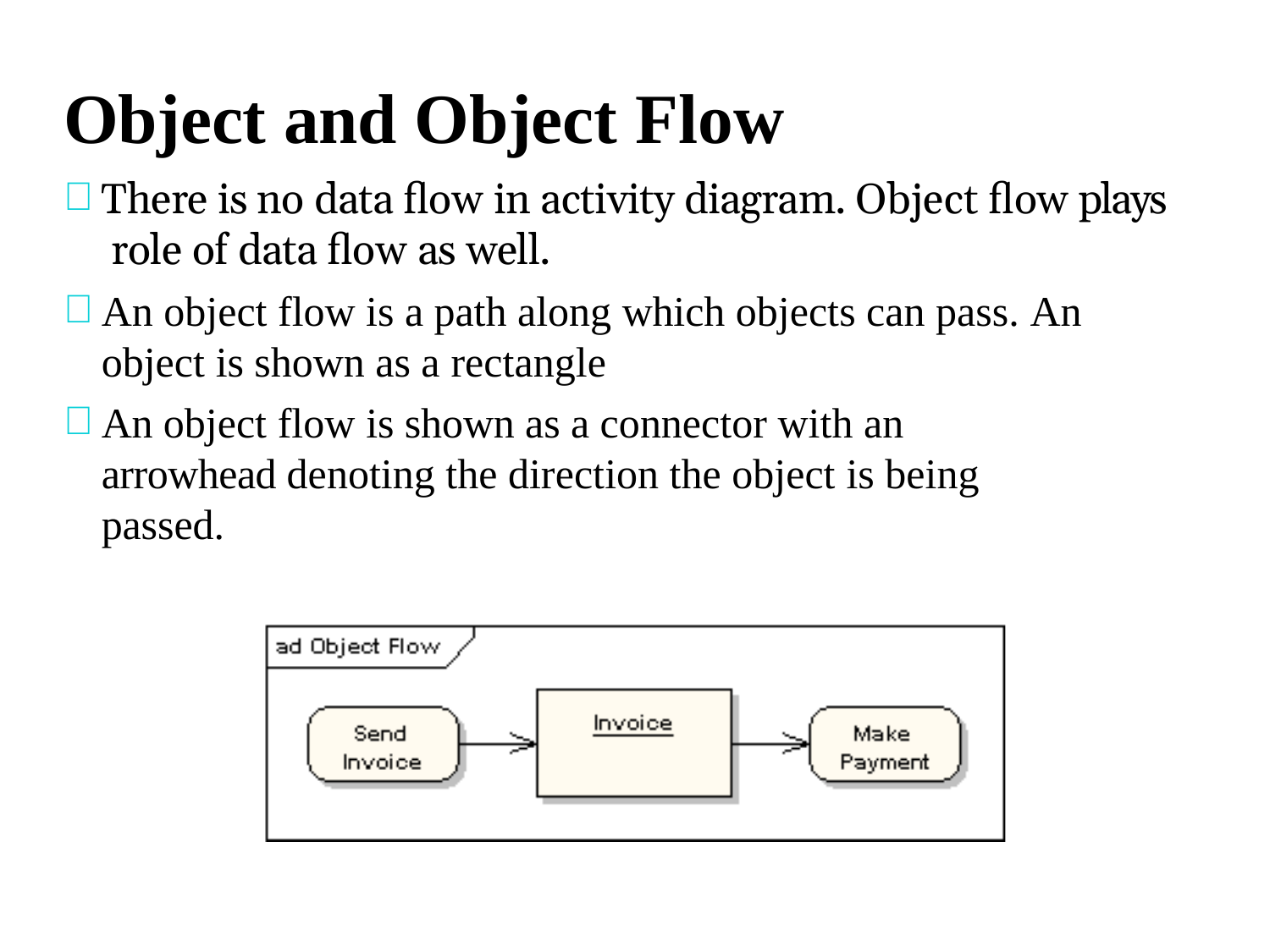

# Object and Object Flow
There is no data flow in activity diagram. Object flow plays  role of data flow as well.
An object flow is a path along which objects can pass. An
object is shown as a rectangle
An object flow is shown as a connector with an  arrowhead denoting the direction the object is being  passed.